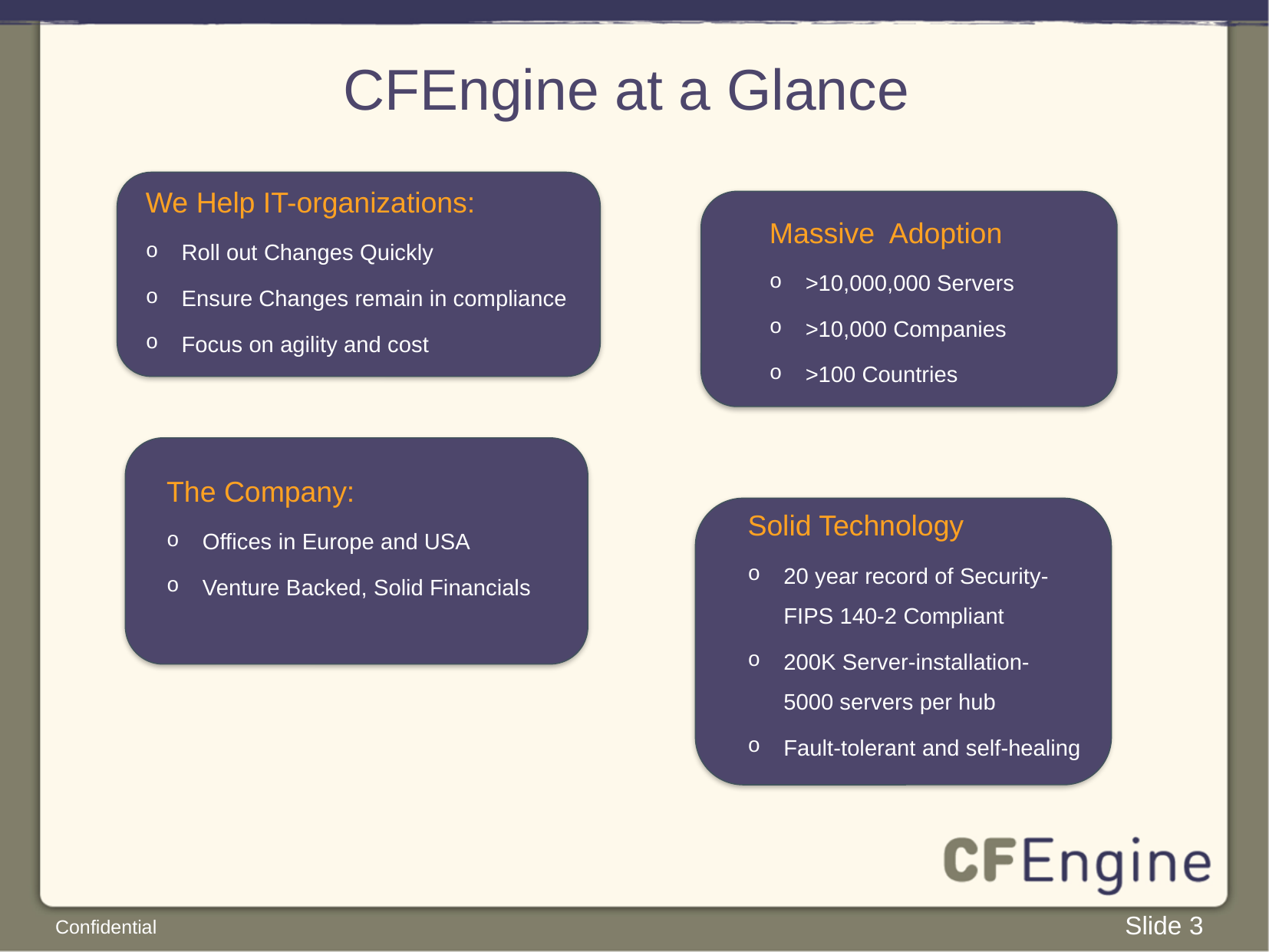

# CFEngine at a Glance

We Help IT-organizations:
Roll out Changes Quickly
Ensure Changes remain in compliance
Focus on agility and cost

Massive  Adoption
>10,000,000 Servers
>10,000 Companies
>100 Countries

The Company:
Offices in Europe and USA
Venture Backed, Solid Financials

Solid Technology
20 year record of Security-       FIPS 140-2 Compliant
200K Server-installation-          5000 servers per hub
Fault-tolerant and self-healing